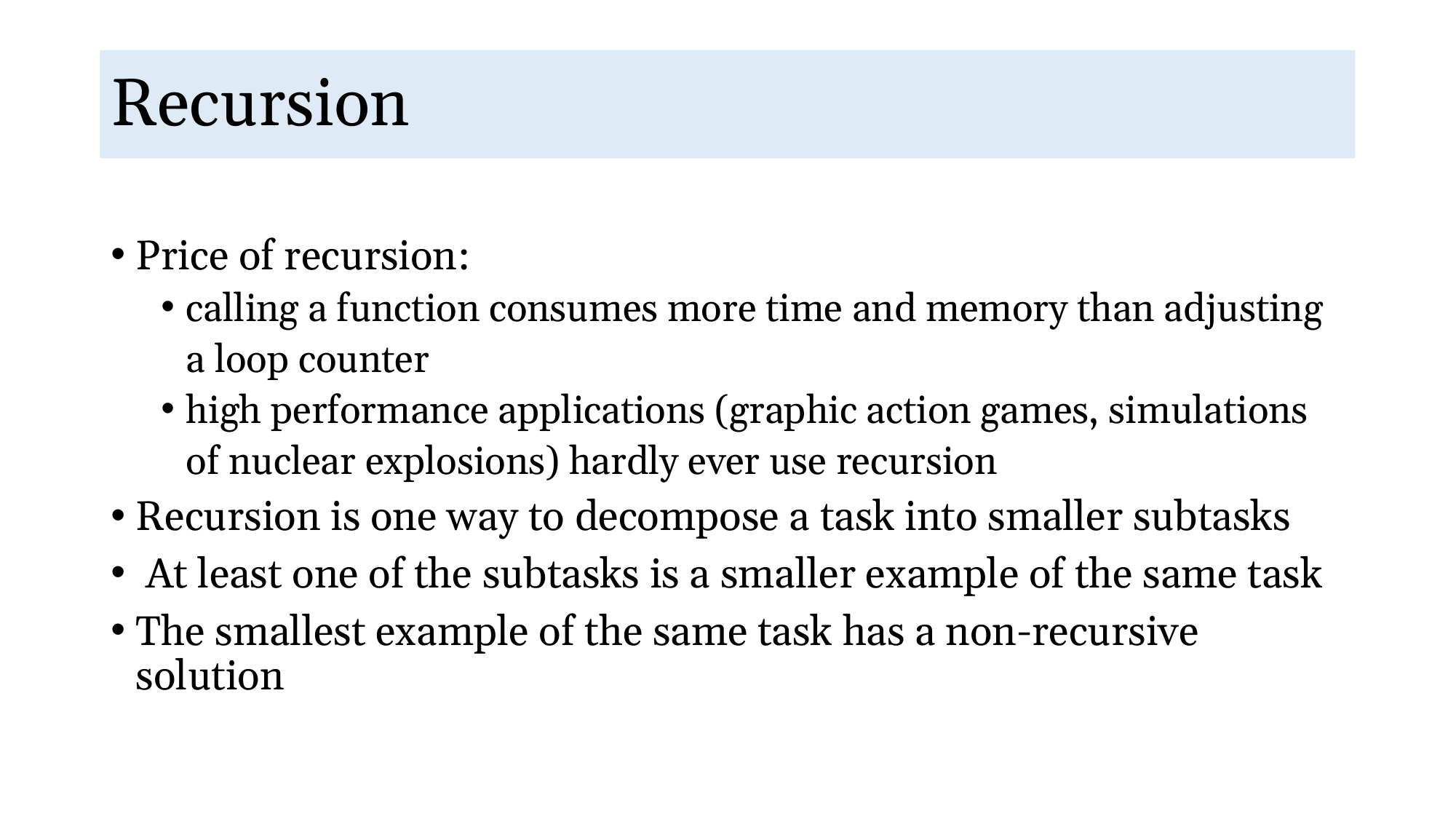

# Tail Recursion
Recursion
Price of recursion:
calling a function consumes more time and memory than adjusting a loop counter
high performance applications (graphic action games, simulations of nuclear explosions) hardly ever use recursion
Recursion is one way to decompose a task into smaller subtasks
 At least one of the subtasks is a smaller example of the same task
The smallest example of the same task has a non-recursive solution